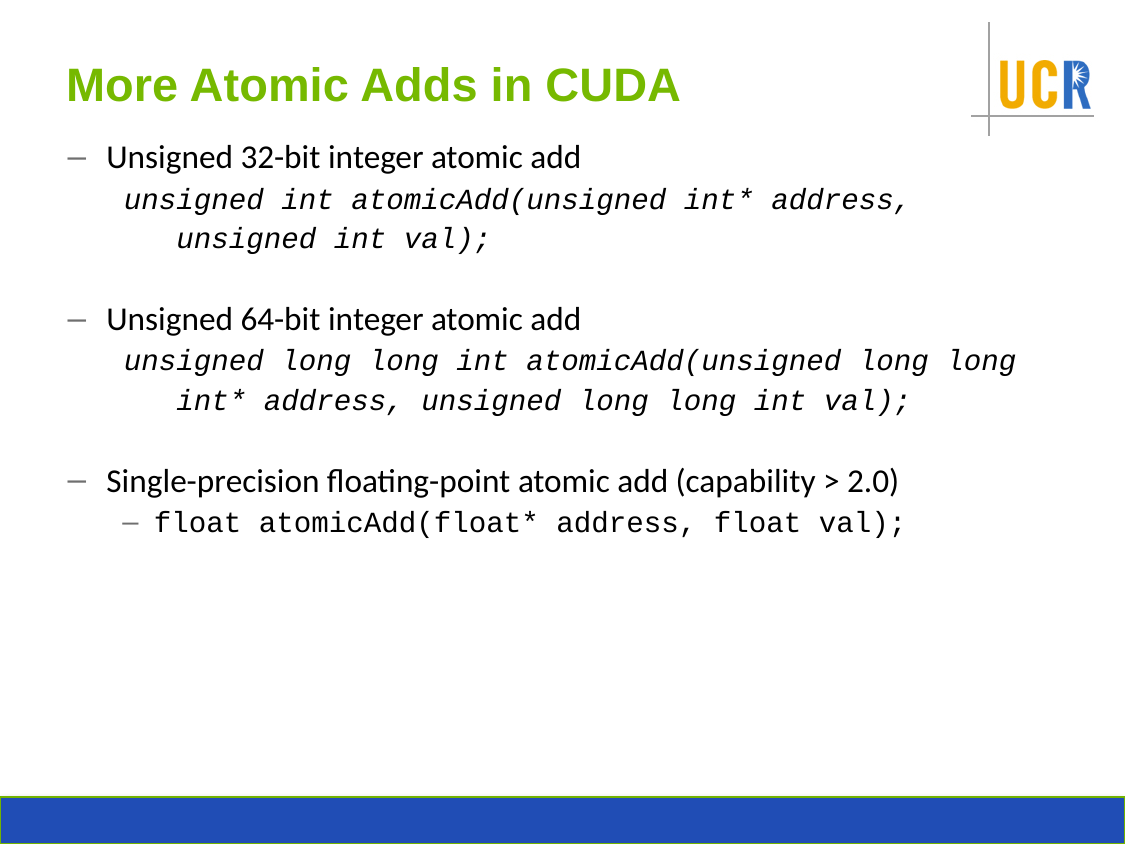

# More Atomic Adds in CUDA
Unsigned 32-bit integer atomic add
unsigned int atomicAdd(unsigned int* address,
   unsigned int val);

Unsigned 64-bit integer atomic add
unsigned long long int atomicAdd(unsigned long long
   int* address, unsigned long long int val);

Single-precision floating-point atomic add (capability > 2.0)
float atomicAdd(float* address, float val);
27